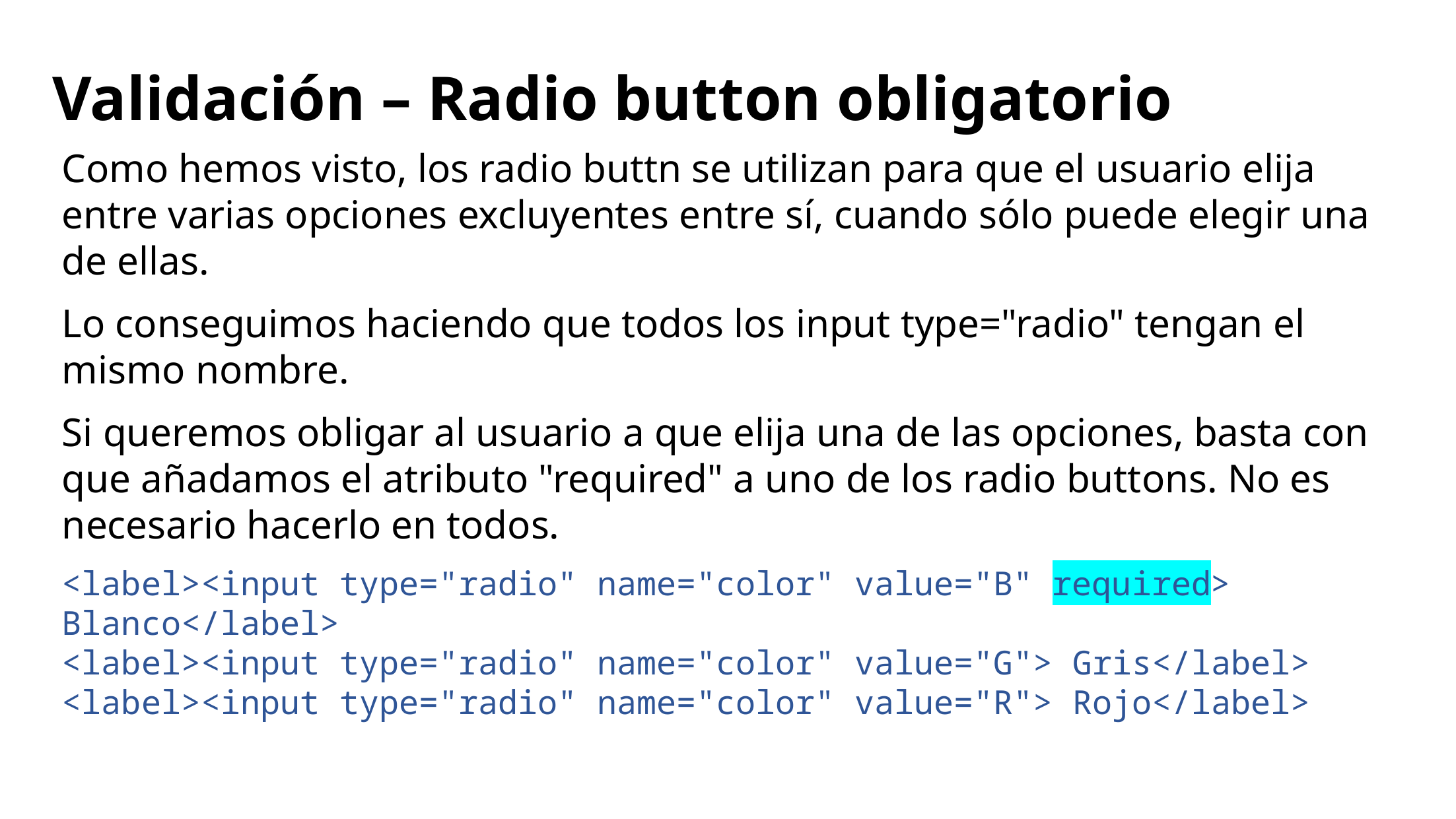

# Validación – Radio button obligatorio
Como hemos visto, los radio buttn se utilizan para que el usuario elija entre varias opciones excluyentes entre sí, cuando sólo puede elegir una de ellas.
Lo conseguimos haciendo que todos los input type="radio" tengan el mismo nombre.
Si queremos obligar al usuario a que elija una de las opciones, basta con que añadamos el atributo "required" a uno de los radio buttons. No es necesario hacerlo en todos.
<label><input type="radio" name="color" value="B" required> Blanco</label>
<label><input type="radio" name="color" value="G"> Gris</label>
<label><input type="radio" name="color" value="R"> Rojo</label>